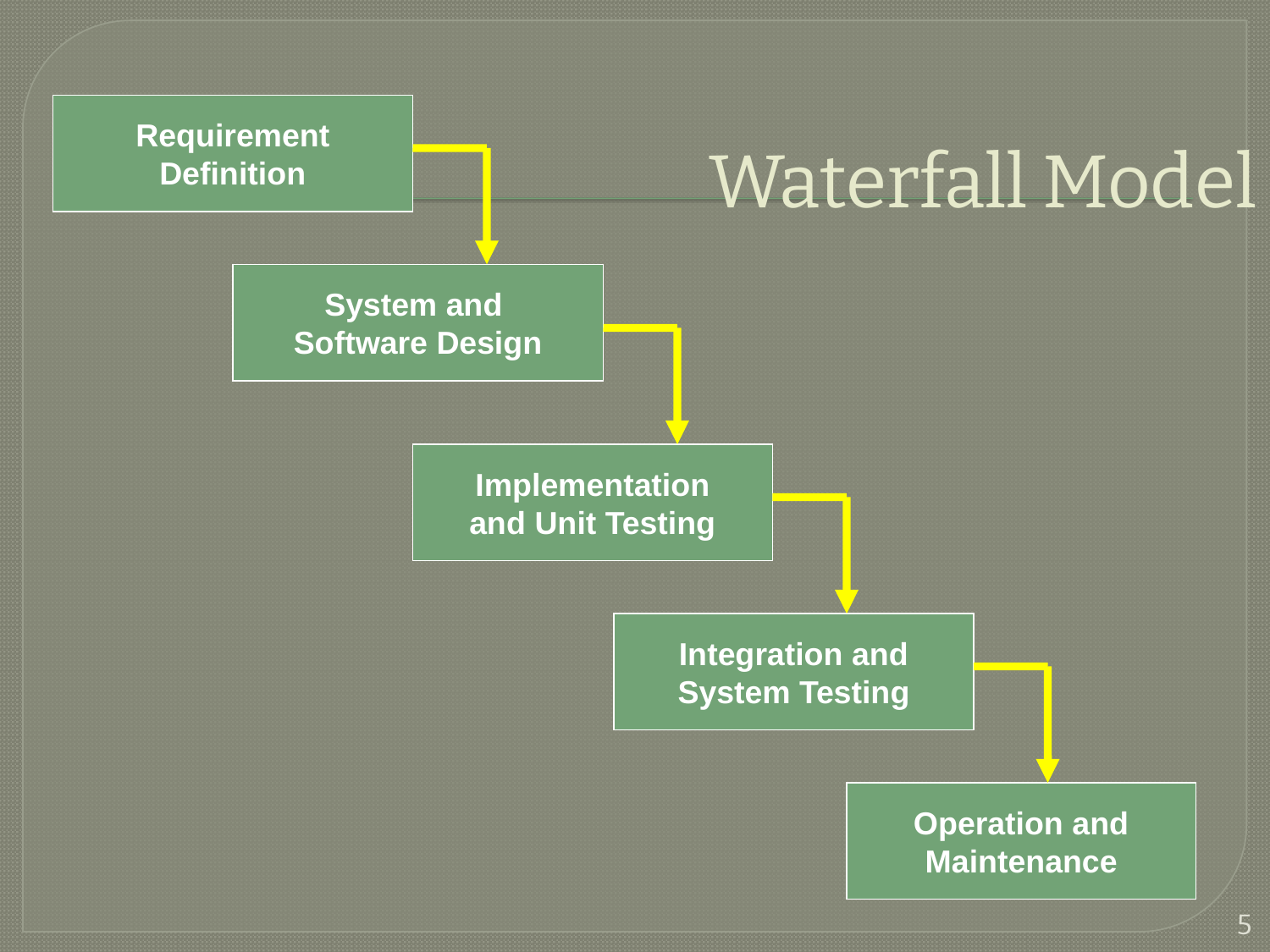

Requirement
Definition
# Waterfall Model

System and
Software Design

Implementation
and Unit Testing

Integration and
System Testing

Operation and
Maintenance
5